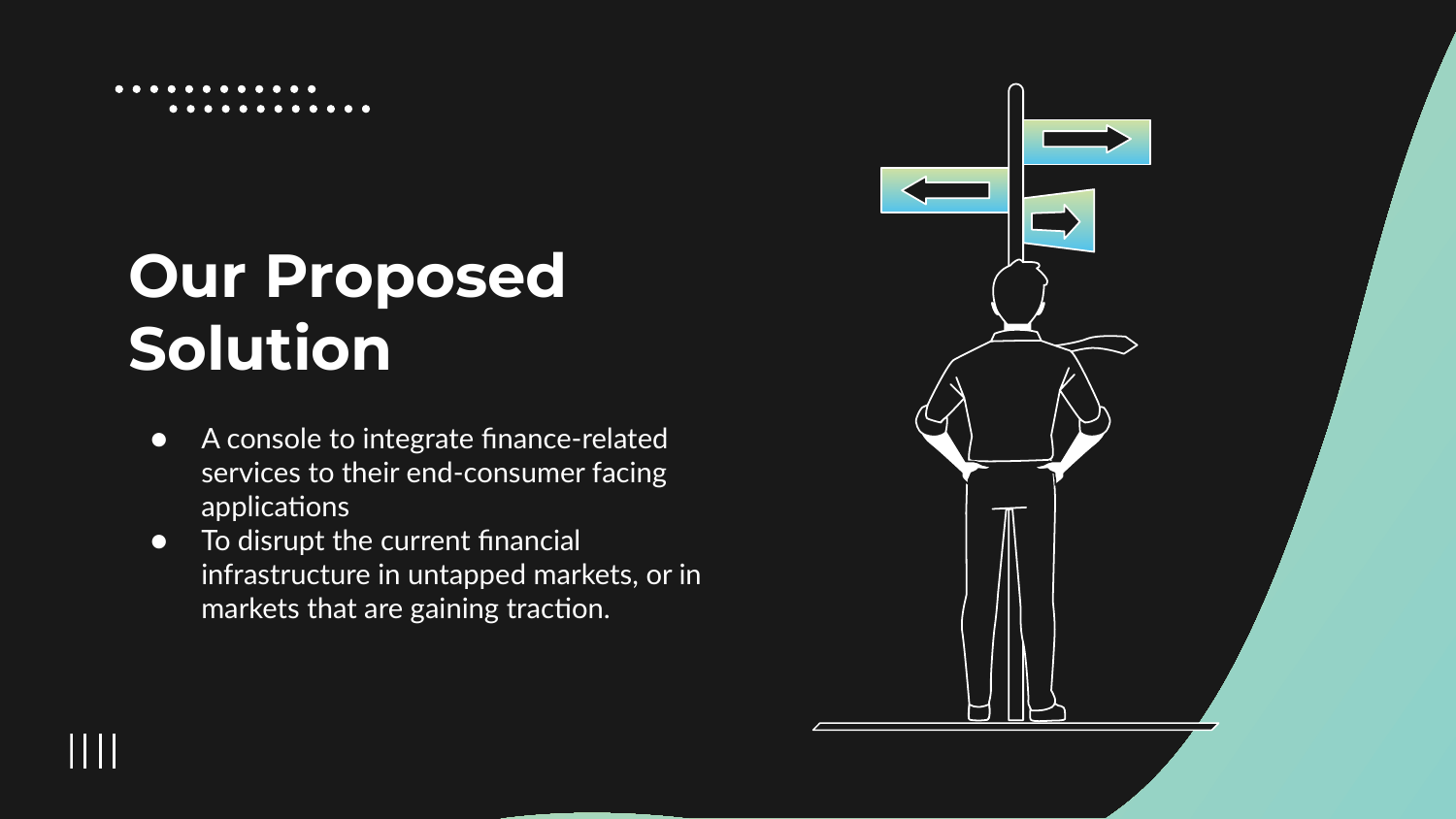

# Our Proposed Solution
A console to integrate finance-related services to their end-consumer facing applications
To disrupt the current financial infrastructure in untapped markets, or in markets that are gaining traction.